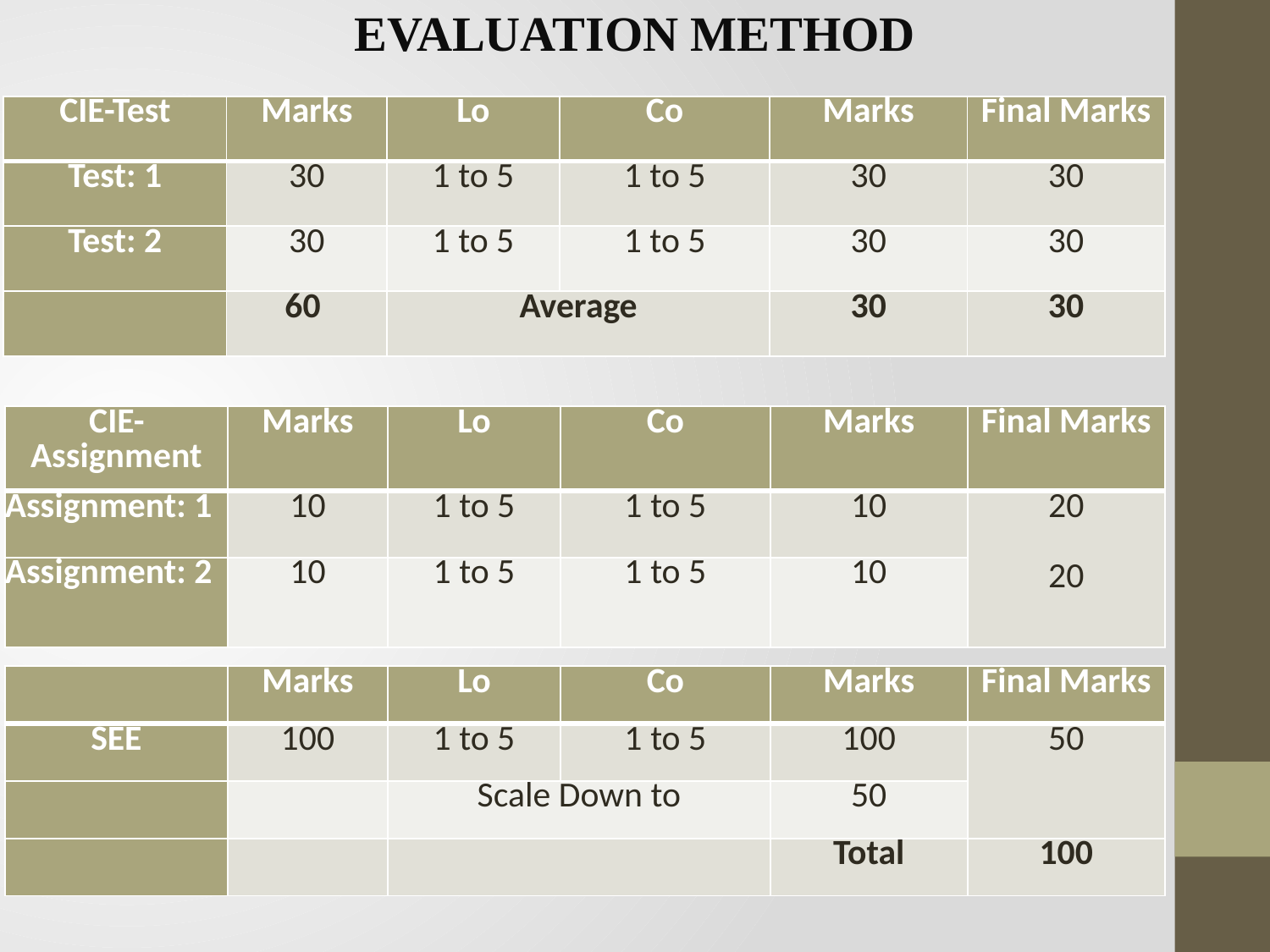

EVALUATION METHOD
| CIE-Test | Marks | Lo | Co | Marks | Final Marks |
| --- | --- | --- | --- | --- | --- |
| Test: 1 | 30 | 1 to 5 | 1 to 5 | 30 | 30 |
| Test: 2 | 30 | 1 to 5 | 1 to 5 | 30 | 30 |
|  | 60 | Average |  | 30 | 30 |
| CIE-Assignment | Marks | Lo | Co | Marks | Final Marks |
| --- | --- | --- | --- | --- | --- |
| Assignment: 1 | 10 | 1 to 5 | 1 to 5 | 10 | 20 20 |
| Assignment: 2 | 10 | 1 to 5 | 1 to 5 | 10 |  |

|  | Marks | Lo | Co | Marks | Final Marks |
| --- | --- | --- | --- | --- | --- |
| SEE | 100 | 1 to 5 | 1 to 5 | 100 | 50 |
|  |  | Scale Down to |  | 50 |  |
|  |  |  |  | Total | 100 |